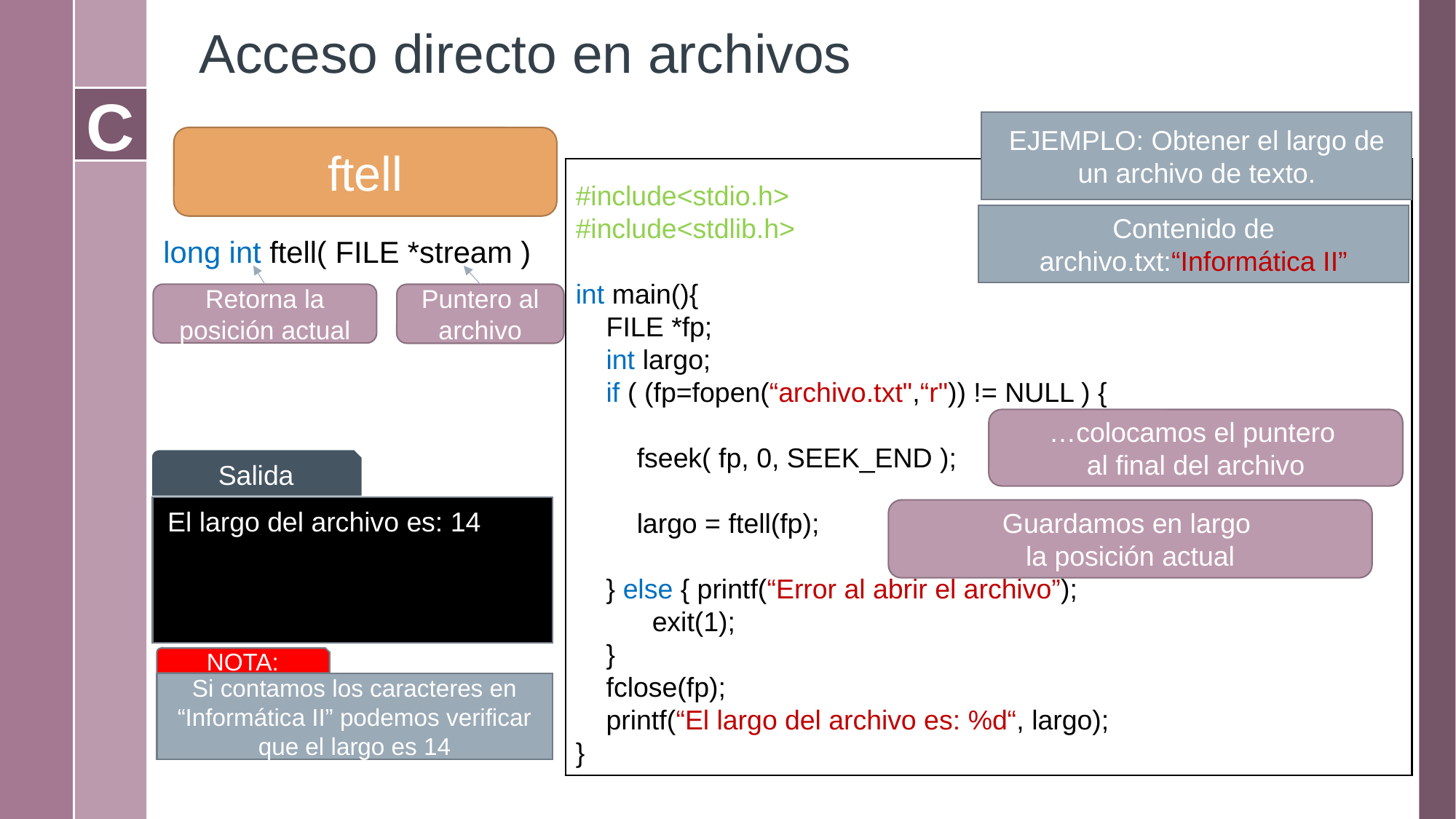

# Acceso directo en archivos
EJEMPLO: Obtener el largo de un archivo de texto.
ftell

#include<stdio.h>
#include<stdlib.h>

int main(){
    FILE *fp;
    int largo;
    if ( (fp=fopen(“archivo.txt",“r")) != NULL ) {

        fseek( fp, 0, SEEK_END );

        largo = ftell(fp);

    } else { printf(“Error al abrir el archivo”);
          exit(1);
    }
    fclose(fp);
    printf(“El largo del archivo es: %d“, largo);
}
Contenido de archivo.txt:“Informática II”
long int ftell( FILE *stream )
Retorna la posición actual
Puntero al archivo
…colocamos el puntero
al final del archivo
Salida

El largo del archivo es: 14
Guardamos en largo
la posición actual
NOTA:
Si contamos los caracteres en “Informática II” podemos verificar que el largo es 14